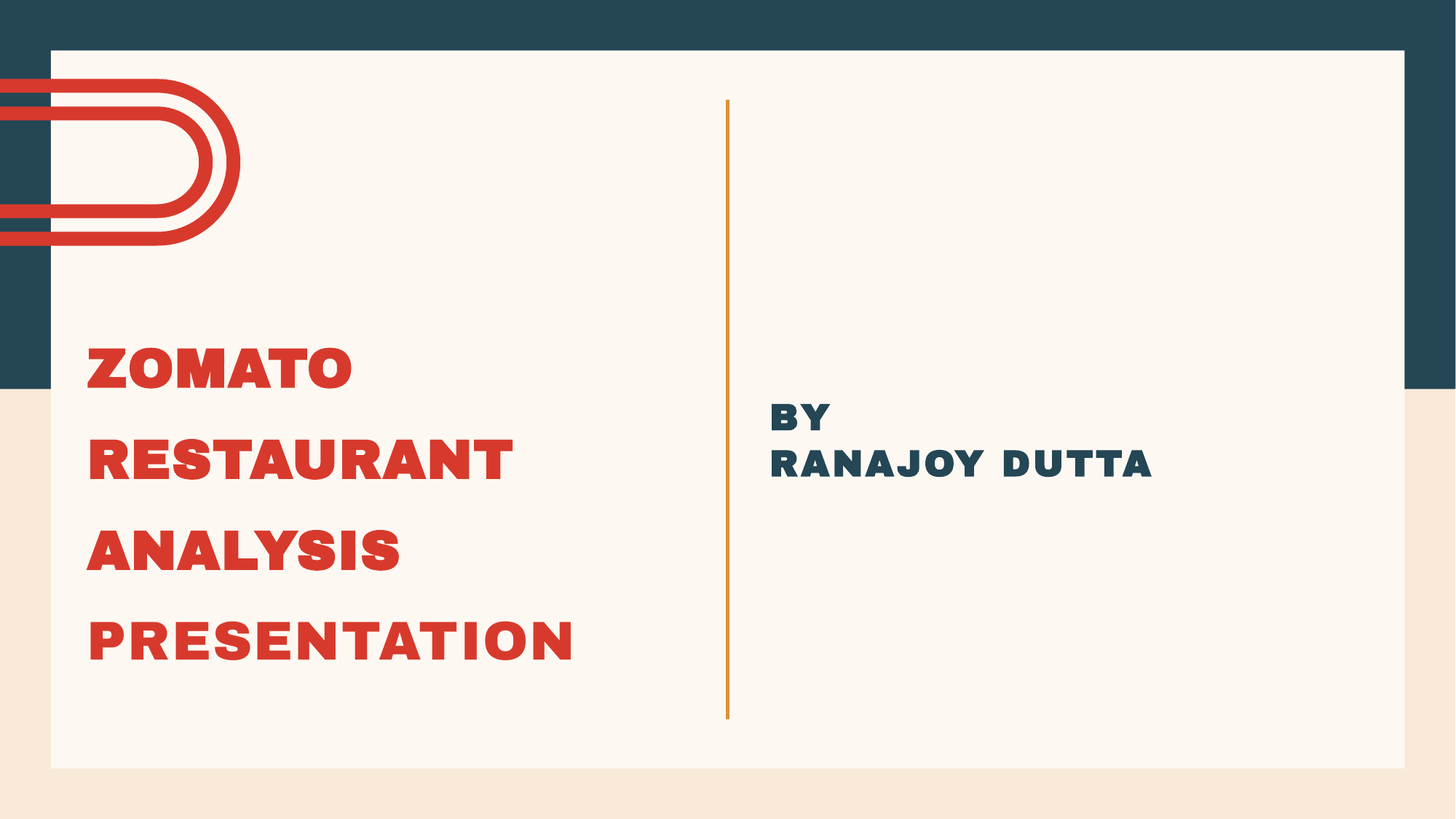

# ZOMATO RESTAURANT ANALYSIS Presentation

BY
RANAJOY DUTTA